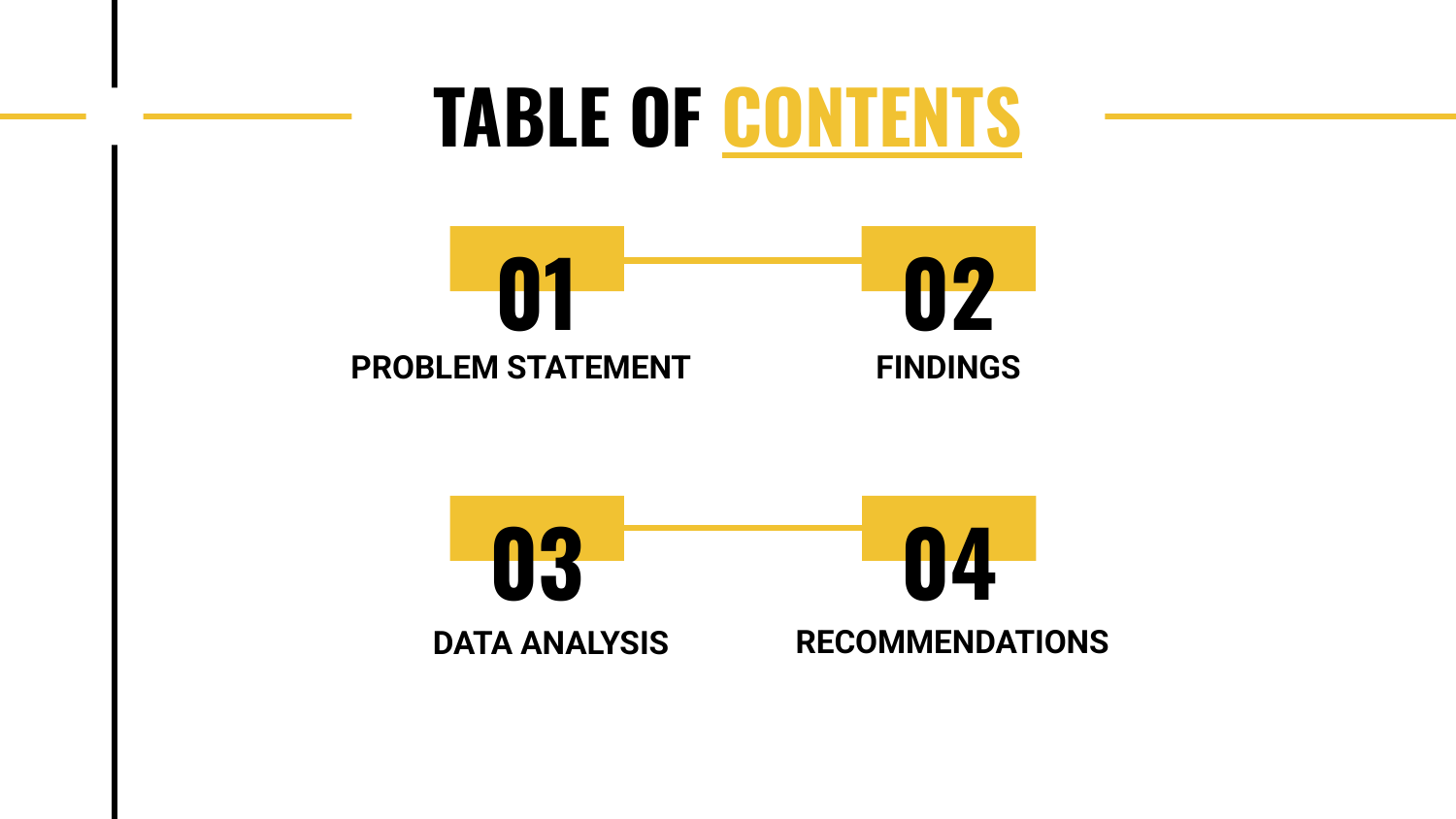

TABLE OF CONTENTS

# 01
02
PROBLEM STATEMENT
FINDINGS

03
04
RECOMMENDATIONS
DATA ANALYSIS